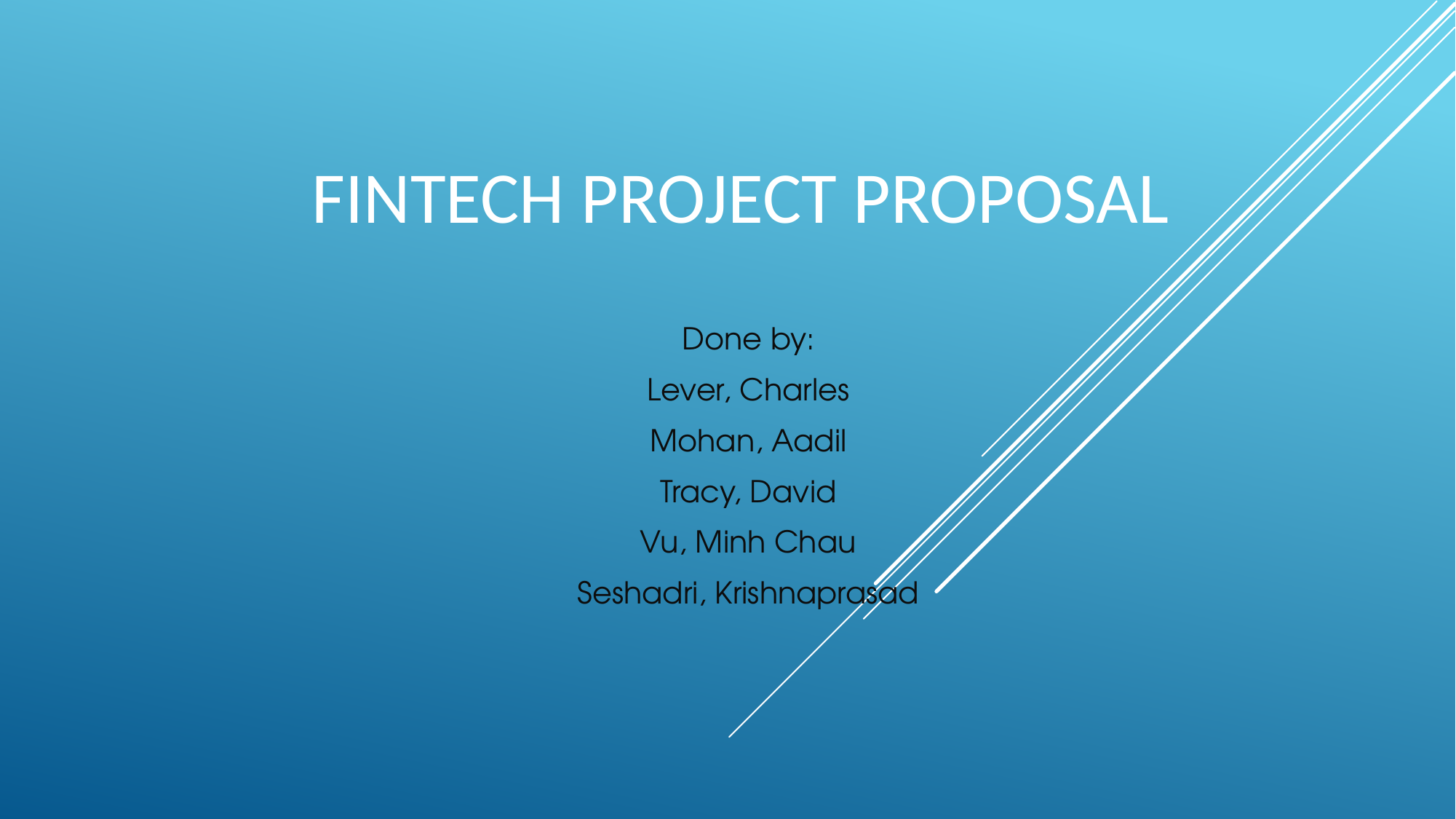

# Fintech project proposal
Done by:
Lever, Charles
Mohan, Aadil
Tracy, David
Vu, Minh Chau
Seshadri, Krishnaprasad